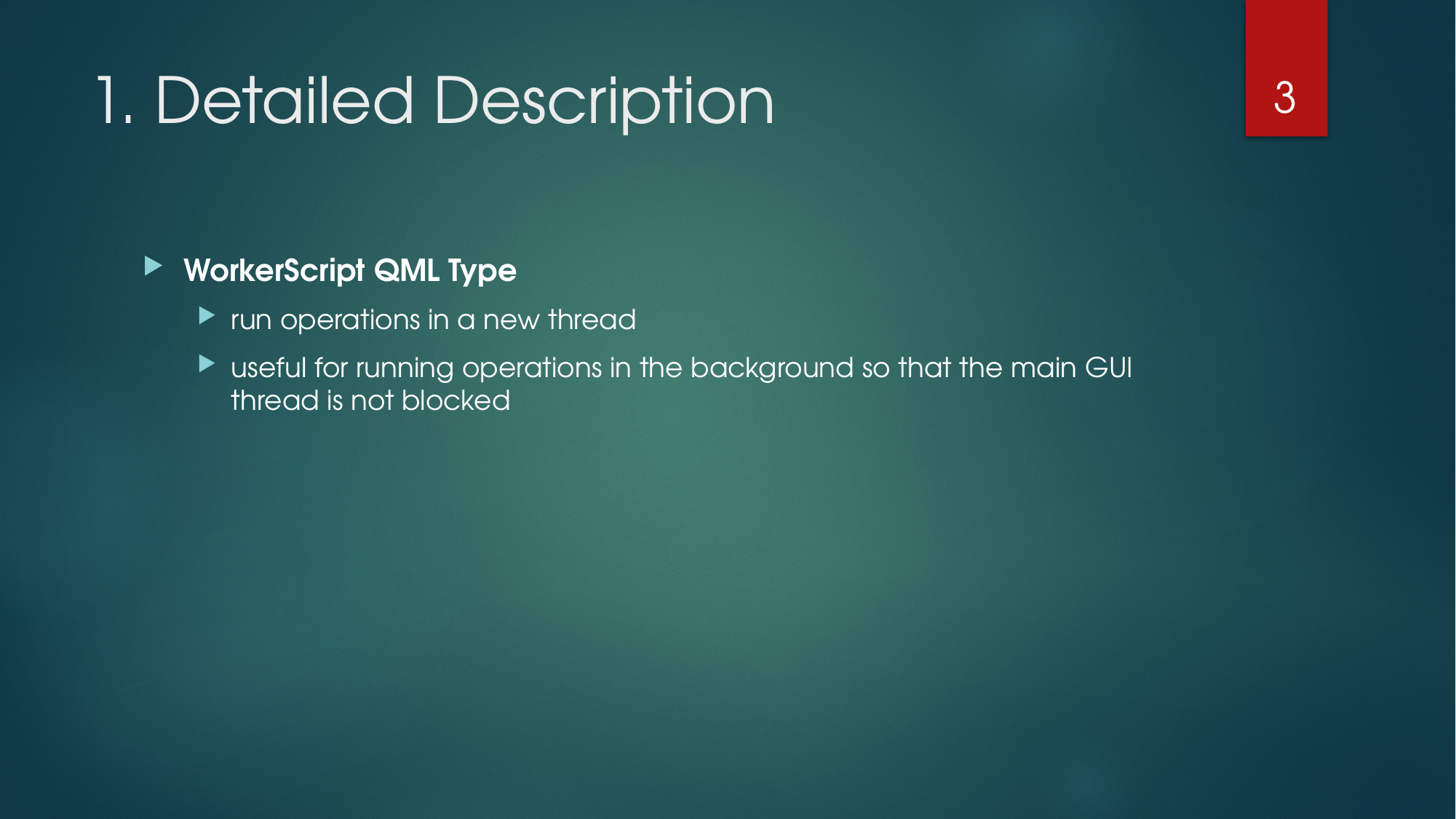

3
# 1. Detailed Description
WorkerScript QML Type
run operations in a new thread
useful for running operations in the background so that the main GUI thread is not blocked